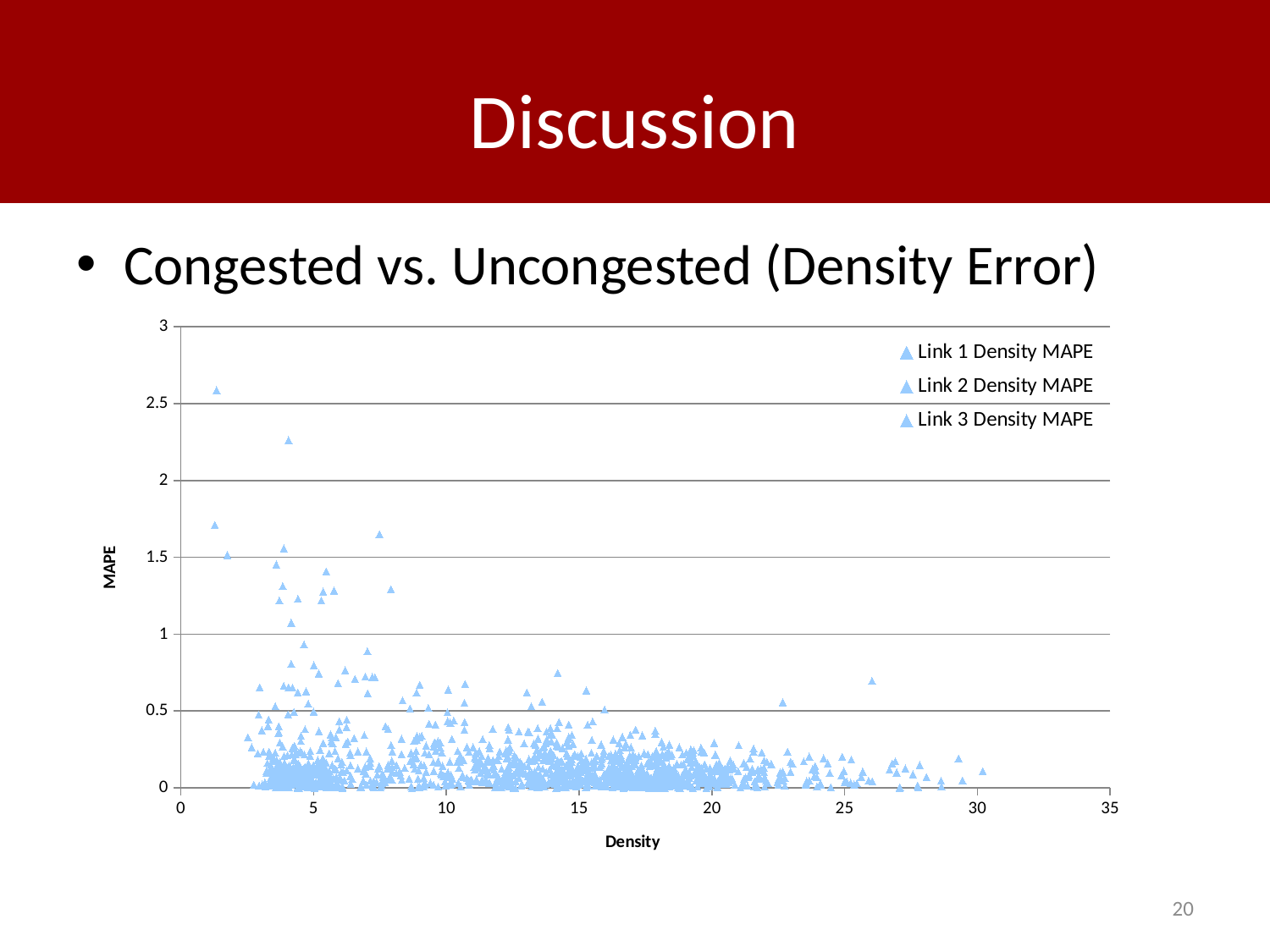

# Discussion
Congested vs. Uncongested (Density Error)

### Chart

| Category |  |  |  |
|---|---|---|---|
20